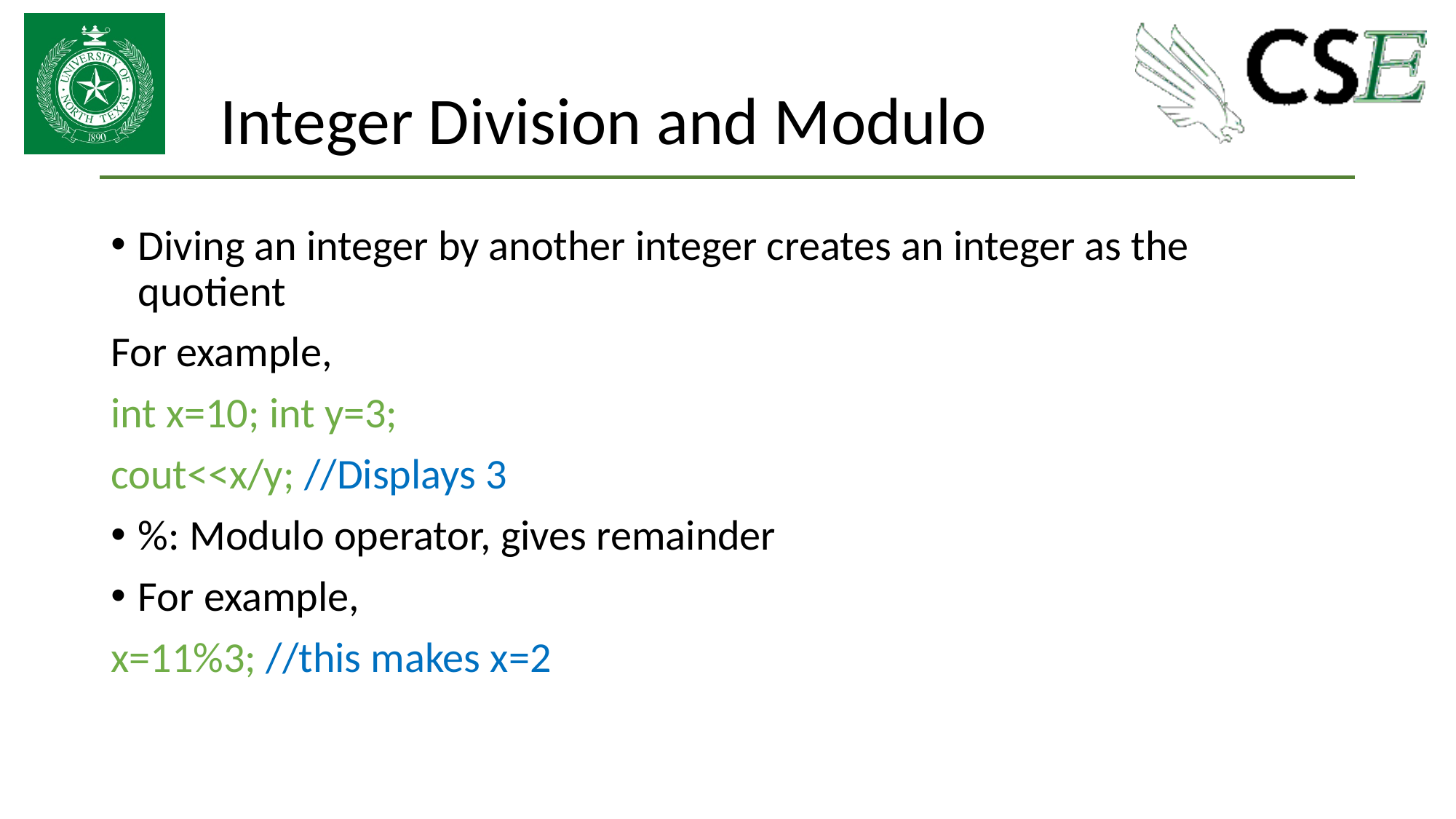

# Integer Division and Modulo
Diving an integer by another integer creates an integer as the quotient
For example,
int x=10; int y=3;
cout<<x/y; //Displays 3
%: Modulo operator, gives remainder
For example,
x=11%3; //this makes x=2